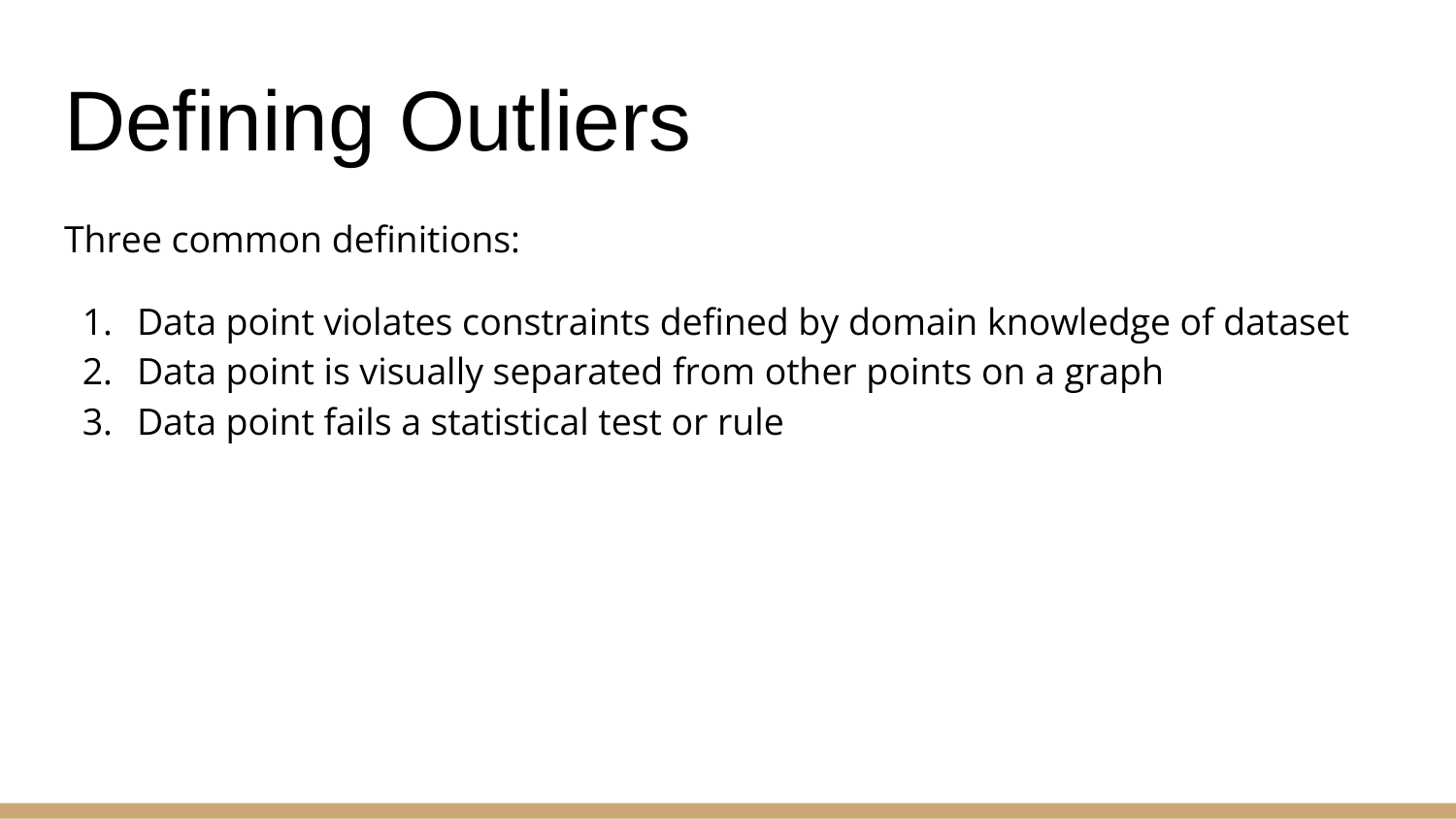

# Defining Outliers
Three common definitions:
Data point violates constraints defined by domain knowledge of dataset
Data point is visually separated from other points on a graph
Data point fails a statistical test or rule